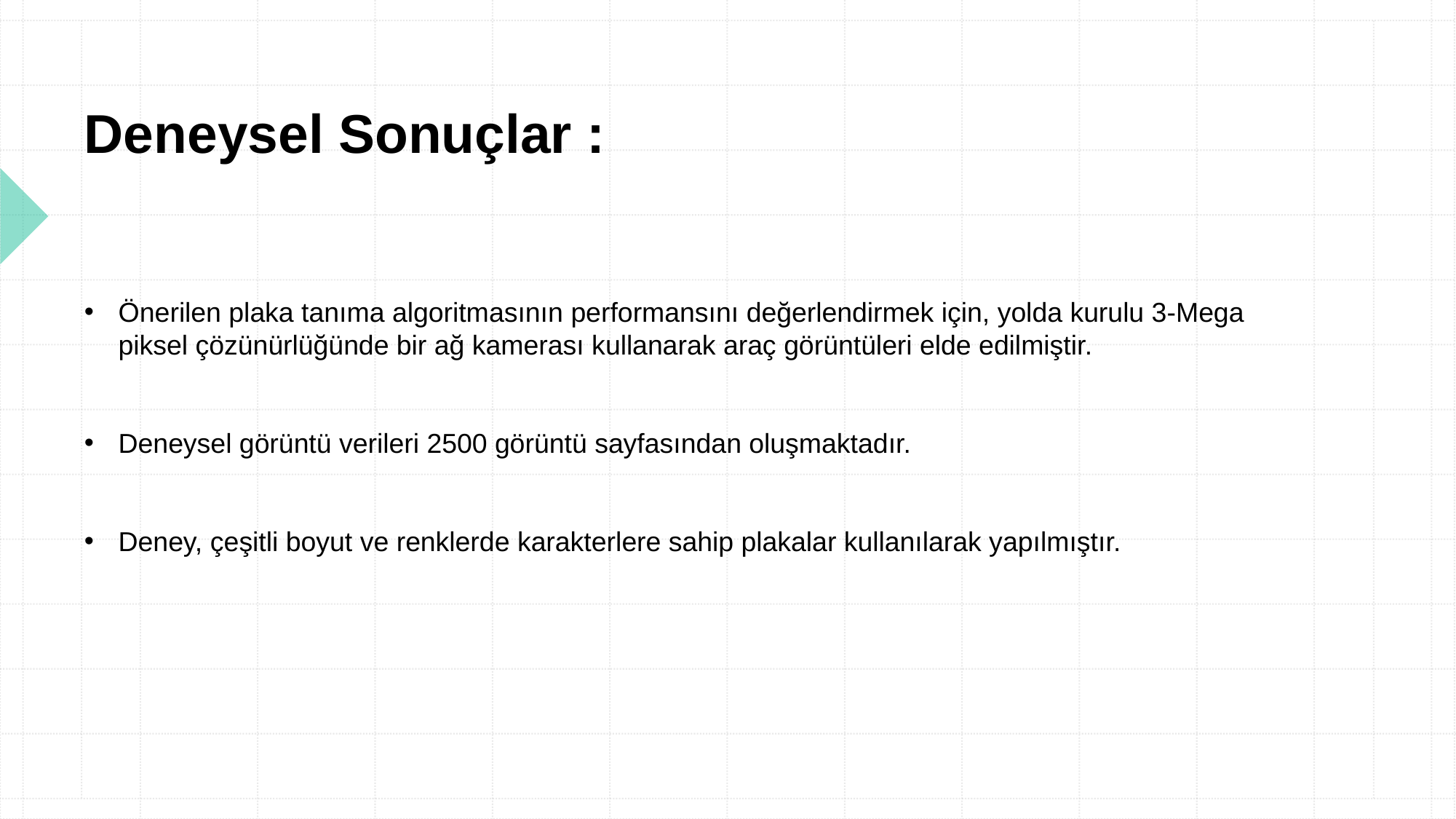

#
Deneysel Sonuçlar :

Önerilen plaka tanıma algoritmasının performansını değerlendirmek için, yolda kurulu 3-Mega piksel çözünürlüğünde bir ağ kamerası kullanarak araç görüntüleri elde edilmiştir.

Deneysel görüntü verileri 2500 görüntü sayfasından oluşmaktadır.

Deney, çeşitli boyut ve renklerde karakterlere sahip plakalar kullanılarak yapılmıştır.